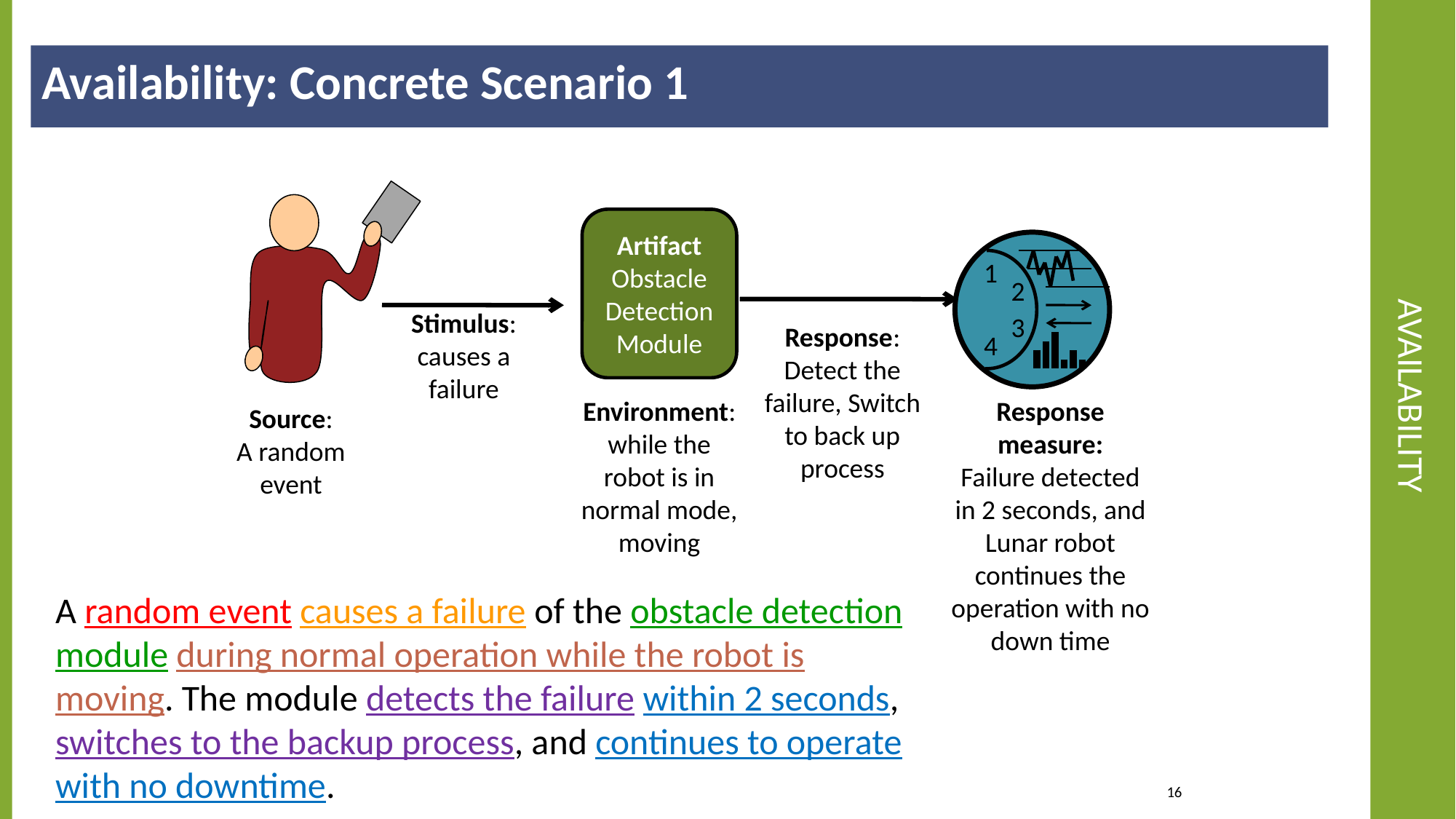

Availability: Concrete Scenario 1
# Availability

Artifact
Obstacle Detection Module

1
2
3
4

Stimulus:
causes a failure
Response:
Detect the failure, Switch to back up process
Environment:
while the robot is in normal mode, moving
Response measure:
Failure detected in 2 seconds, and Lunar robot continues the operation with no down time
Source:
A random event
A random event causes a failure of the obstacle detection module during normal operation while the robot is moving. The module detects the failure within 2 seconds, switches to the backup process, and continues to operate with no downtime.
Example taken from Lunar Robot
16
All rights reserved (M. Mirakhorli, J. Cleland-Huang)